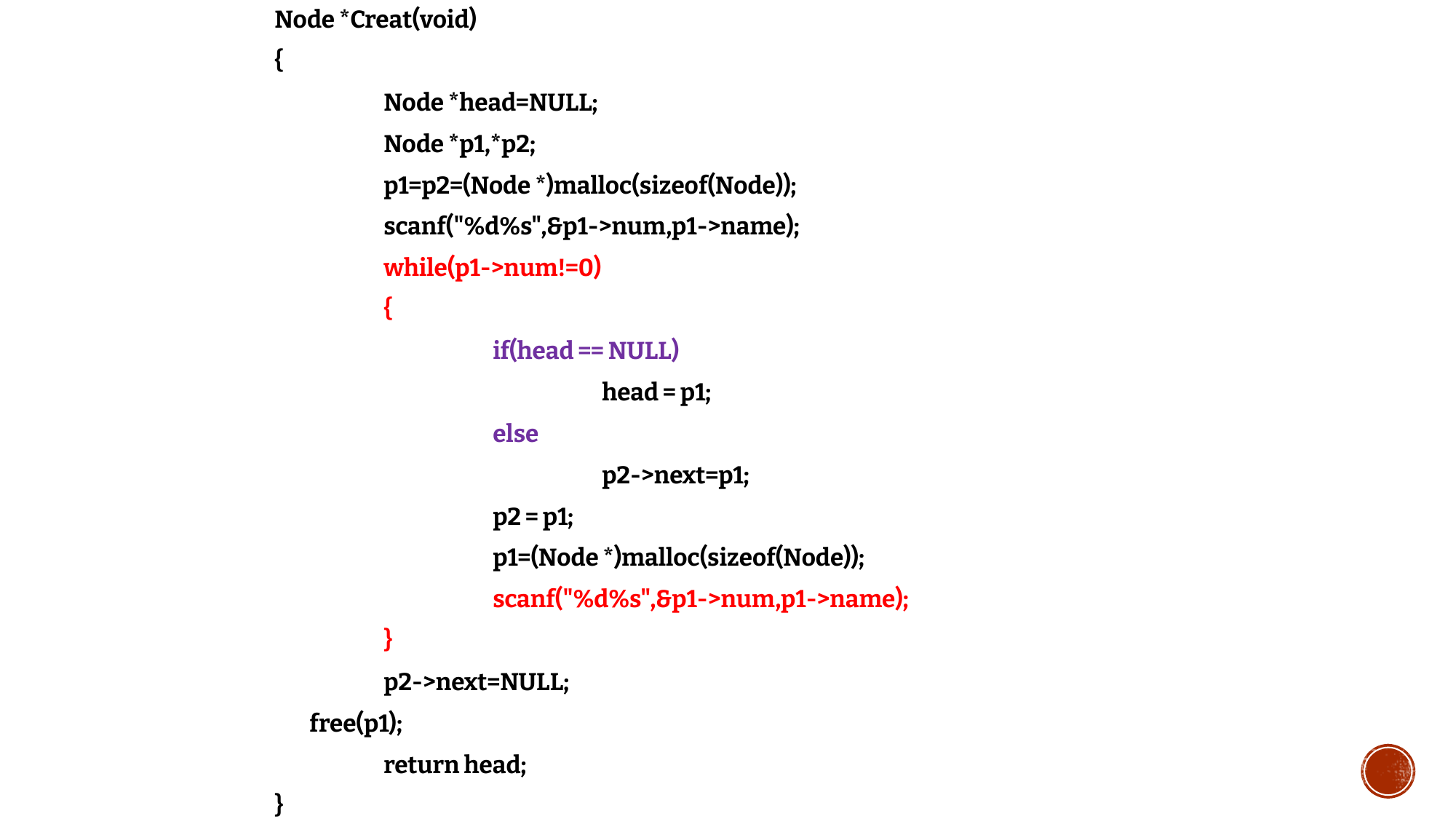

Node *Creat(void)
{
	Node *head=NULL;
	Node *p1,*p2;
	p1=p2=(Node *)malloc(sizeof(Node));
	scanf("%d%s",&p1->num,p1->name);
	while(p1->num!=0)
	{
		if(head == NULL)
			head = p1;
		else
			p2->next=p1;
		p2 = p1;
		p1=(Node *)malloc(sizeof(Node));
		scanf("%d%s",&p1->num,p1->name);
	}
	p2->next=NULL;
        free(p1);
	return head;
}